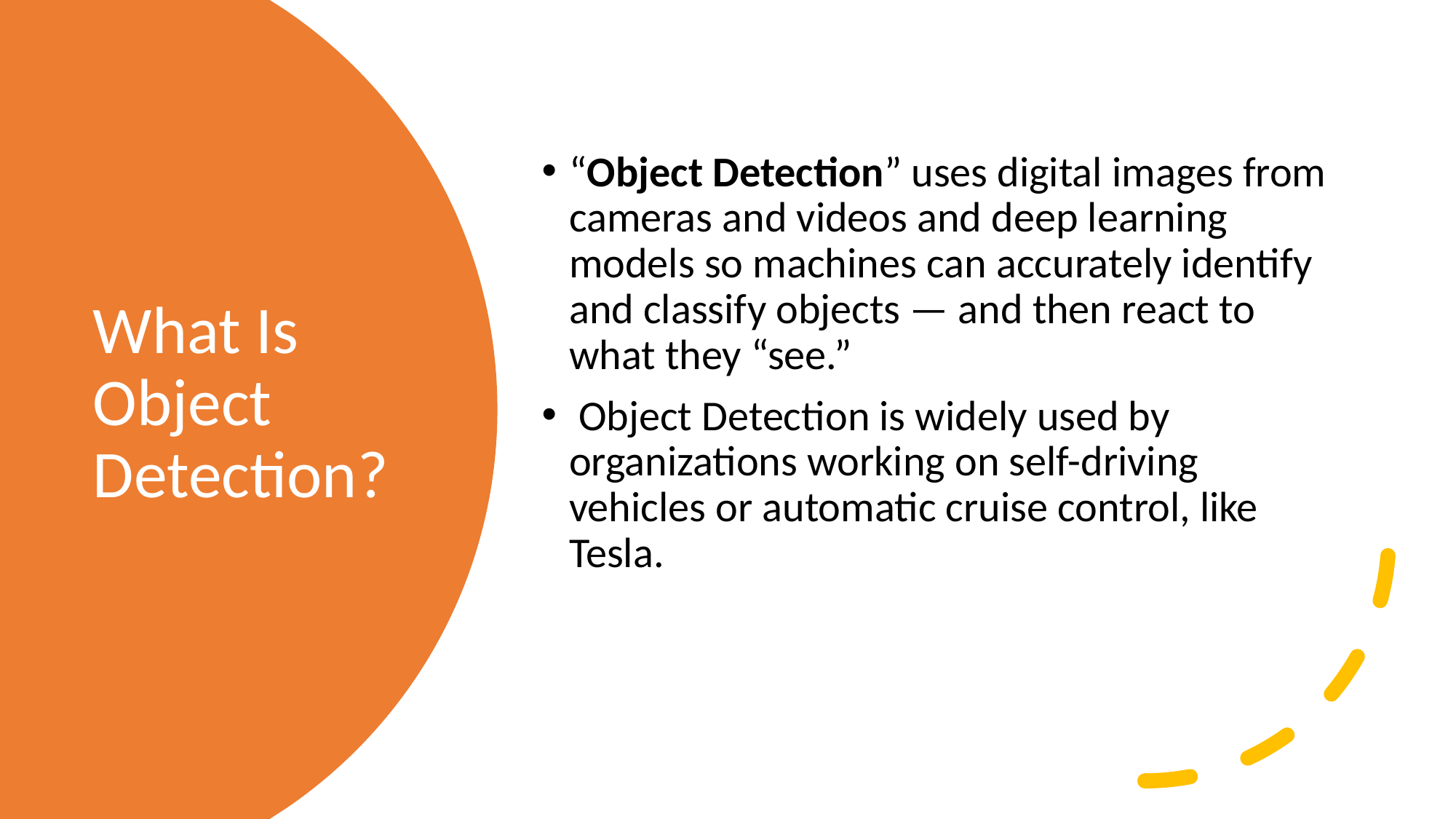

“Object Detection” uses digital images from cameras and videos and deep learning models so machines can accurately identify and classify objects — and then react to what they “see.”
 Object Detection is widely used by organizations working on self-driving vehicles or automatic cruise control, like Tesla.

# What Is Object Detection?